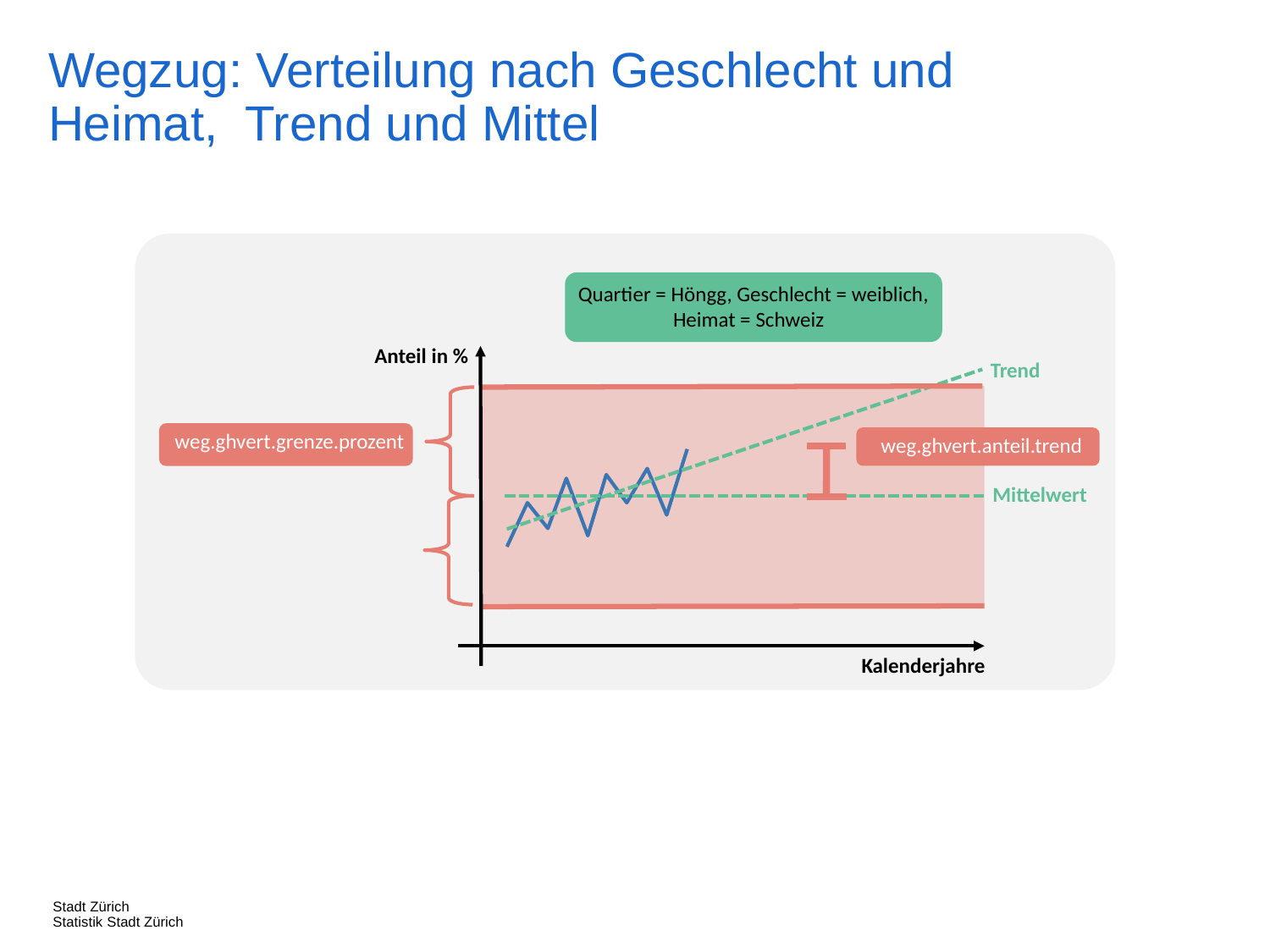

Wegzug: Verteilung nach Geschlecht und Heimat,  Trend und Mittel

Quartier = Höngg, Geschlecht = weiblich, Heimat = Schweiz
Anteil in %
Trend

weg.ghvert.grenze.prozent

weg.ghvert.anteil.trend

Mittelwert

Kalenderjahre
Stadt Zürich
Statistik Stadt Zürich